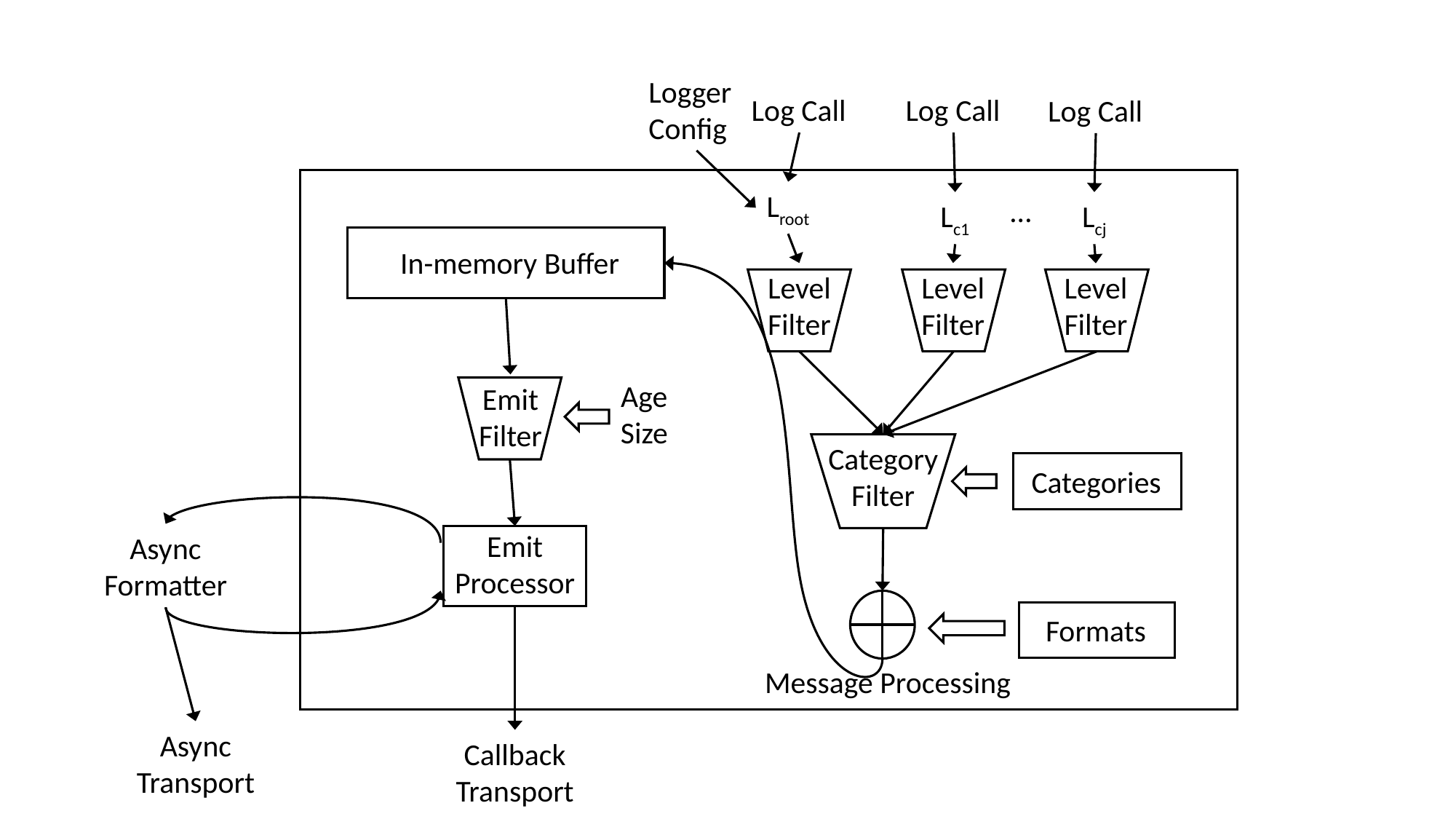

Logger
Config
Log Call
Log Call
Log Call

Lroot
…
Lc1
Lcj

In-memory Buffer
Level
Filter
Level
Filter
Level
Filter

Age
Size
Emit
Filter

Category
Filter

Categories

Emit
Processor
Async
Formatter

Formats
Message Processing
Async
Transport
Callback
Transport